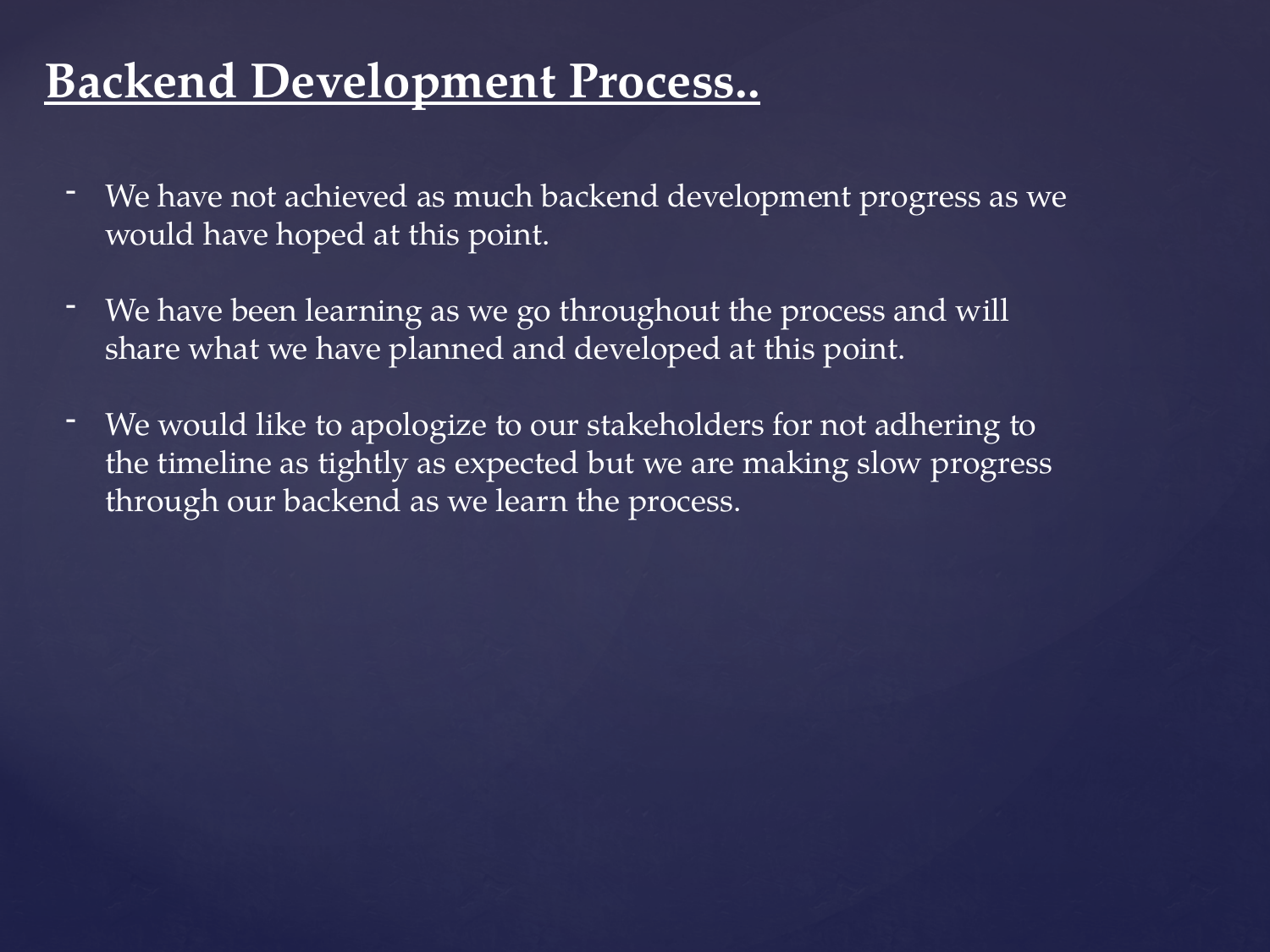

Backend Development Process..
We have not achieved as much backend development progress as we would have hoped at this point.

We have been learning as we go throughout the process and will share what we have planned and developed at this point.

We would like to apologize to our stakeholders for not adhering to the timeline as tightly as expected but we are making slow progress through our backend as we learn the process.